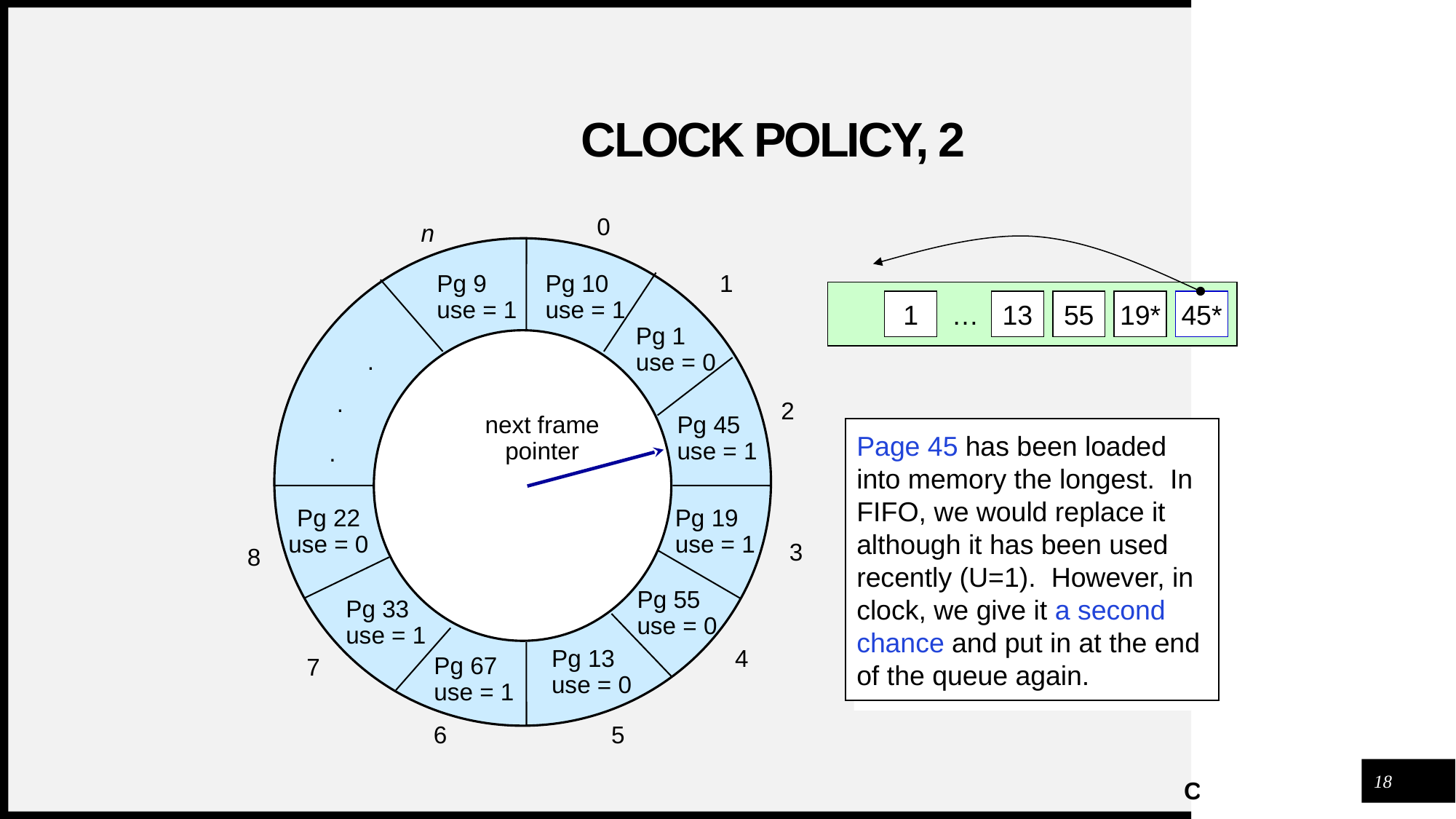

# Clock Policy, 2
0
n

Pg 9
use = 1
Pg 10
use = 1
1

1
…
13
55
19*
45*
Pg 1
use = 0

.

.
2
next frame
   pointer
Pg 45
use = 1
Page 45 has been loaded into memory the longest.  In FIFO, we would replace it although it has been used recently (U=1).  However, in clock, we give it a second chance and put in at the end of the queue again.
.

Pg 22
use = 0
Pg 19
use = 1
3
8

Pg 55
use = 0
Pg 33
use = 1

Pg 13
use = 0
4

Pg 67
use = 1
7
6
5
18